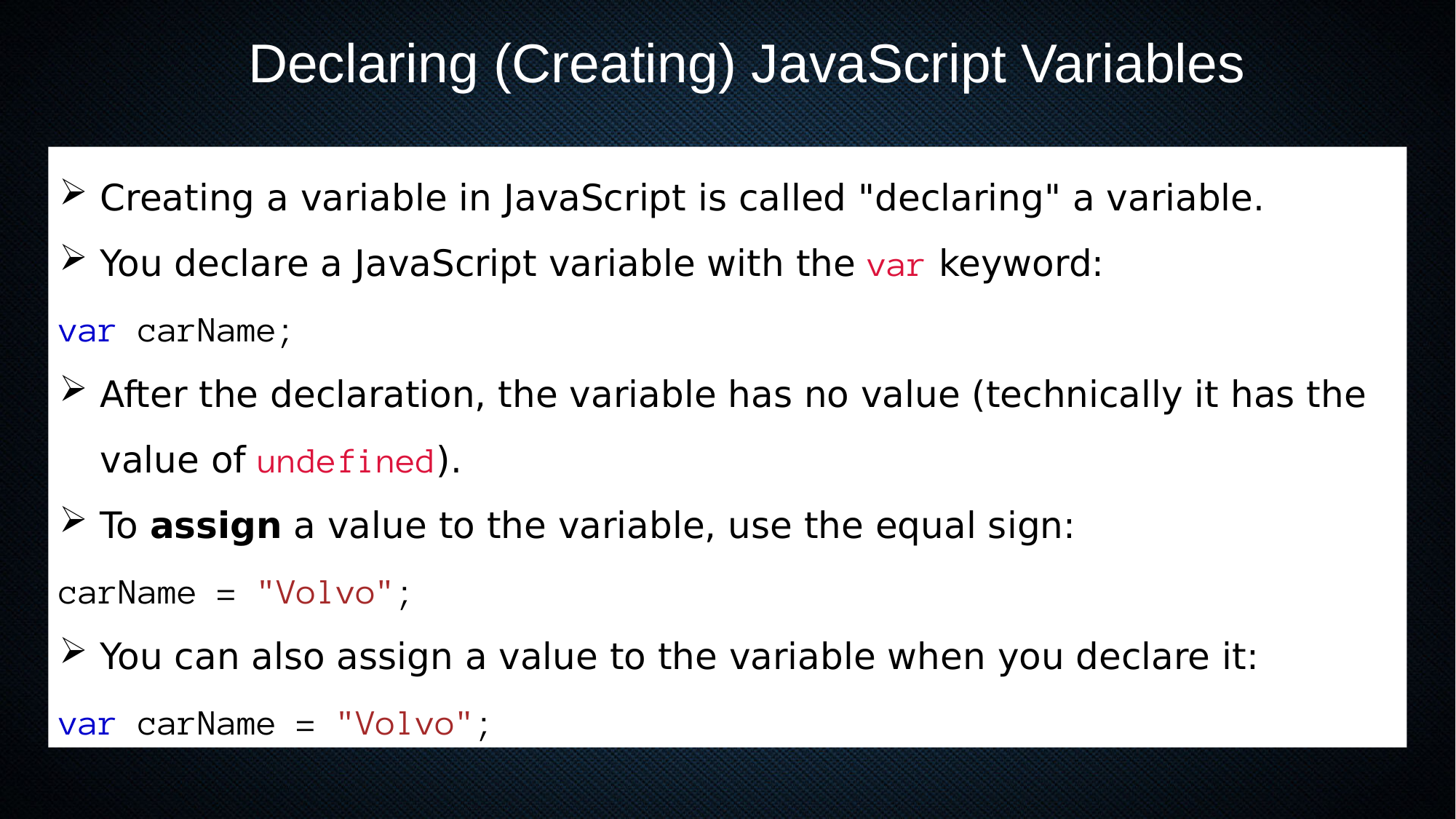

Declaring (Creating) JavaScript Variables
Creating a variable in JavaScript is called "declaring" a variable.
You declare a JavaScript variable with the var keyword:
var carName;
After the declaration, the variable has no value (technically it has the value of undefined).
To assign a value to the variable, use the equal sign:
carName = "Volvo";
You can also assign a value to the variable when you declare it:
var carName = "Volvo";